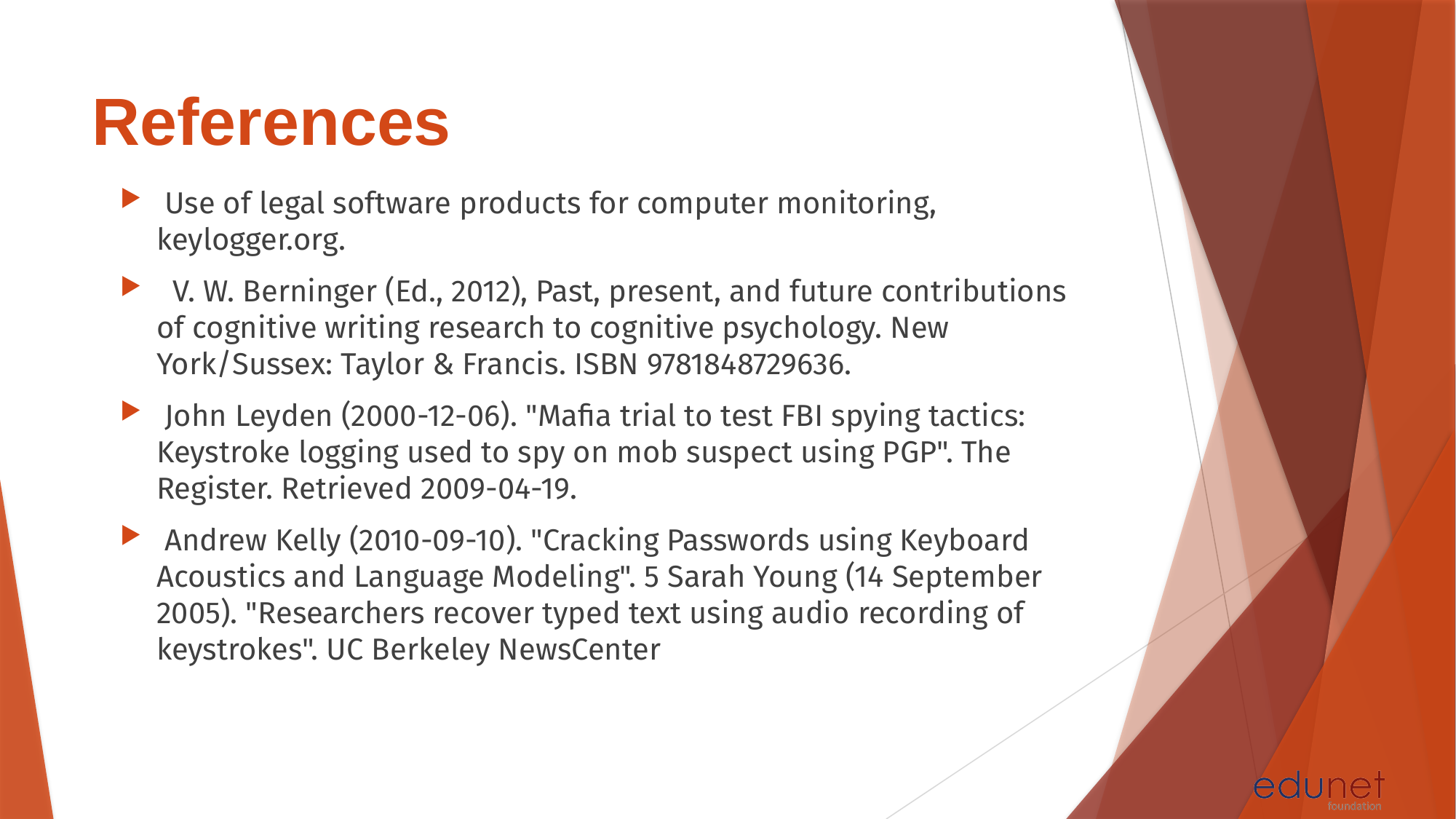

# References
 Use of legal software products for computer monitoring, keylogger.org.
  V. W. Berninger (Ed., 2012), Past, present, and future contributions of cognitive writing research to cognitive psychology. New York/Sussex: Taylor & Francis. ISBN 9781848729636.
 John Leyden (2000-12-06). "Mafia trial to test FBI spying tactics: Keystroke logging used to spy on mob suspect using PGP". The Register. Retrieved 2009-04-19.
 Andrew Kelly (2010-09-10). "Cracking Passwords using Keyboard Acoustics and Language Modeling". 5 Sarah Young (14 September 2005). "Researchers recover typed text using audio recording of keystrokes". UC Berkeley NewsCenter